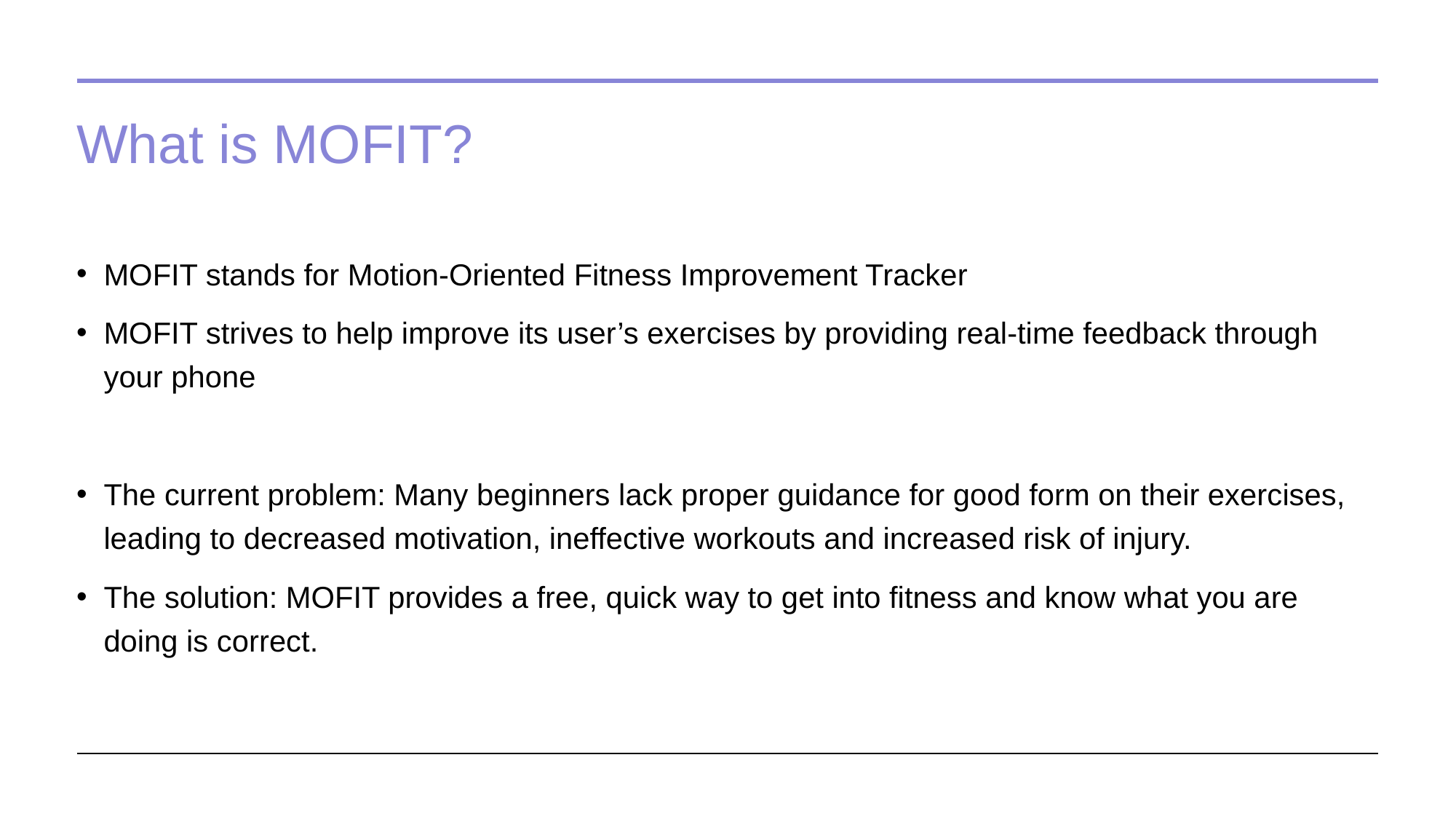

# What is MOFIT?
MOFIT stands for Motion-Oriented Fitness Improvement Tracker
MOFIT strives to help improve its user’s exercises by providing real-time feedback through your phone

The current problem: Many beginners lack proper guidance for good form on their exercises, leading to decreased motivation, ineffective workouts and increased risk of injury.
The solution: MOFIT provides a free, quick way to get into fitness and know what you are doing is correct.